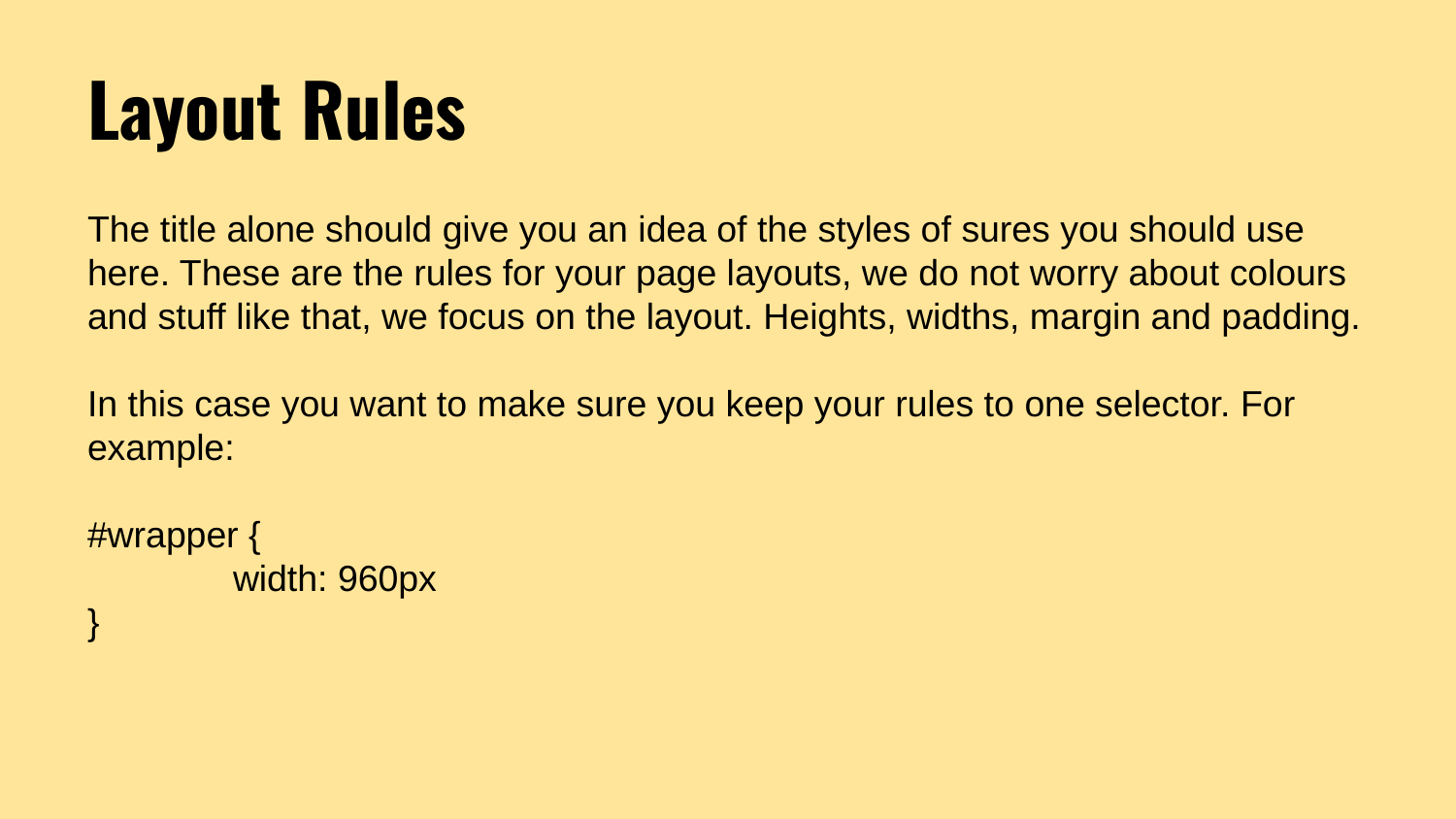

# Layout Rules
The title alone should give you an idea of the styles of sures you should use here. These are the rules for your page layouts, we do not worry about colours and stuff like that, we focus on the layout. Heights, widths, margin and padding.

In this case you want to make sure you keep your rules to one selector. For example:

#wrapper {
	width: 960px
}